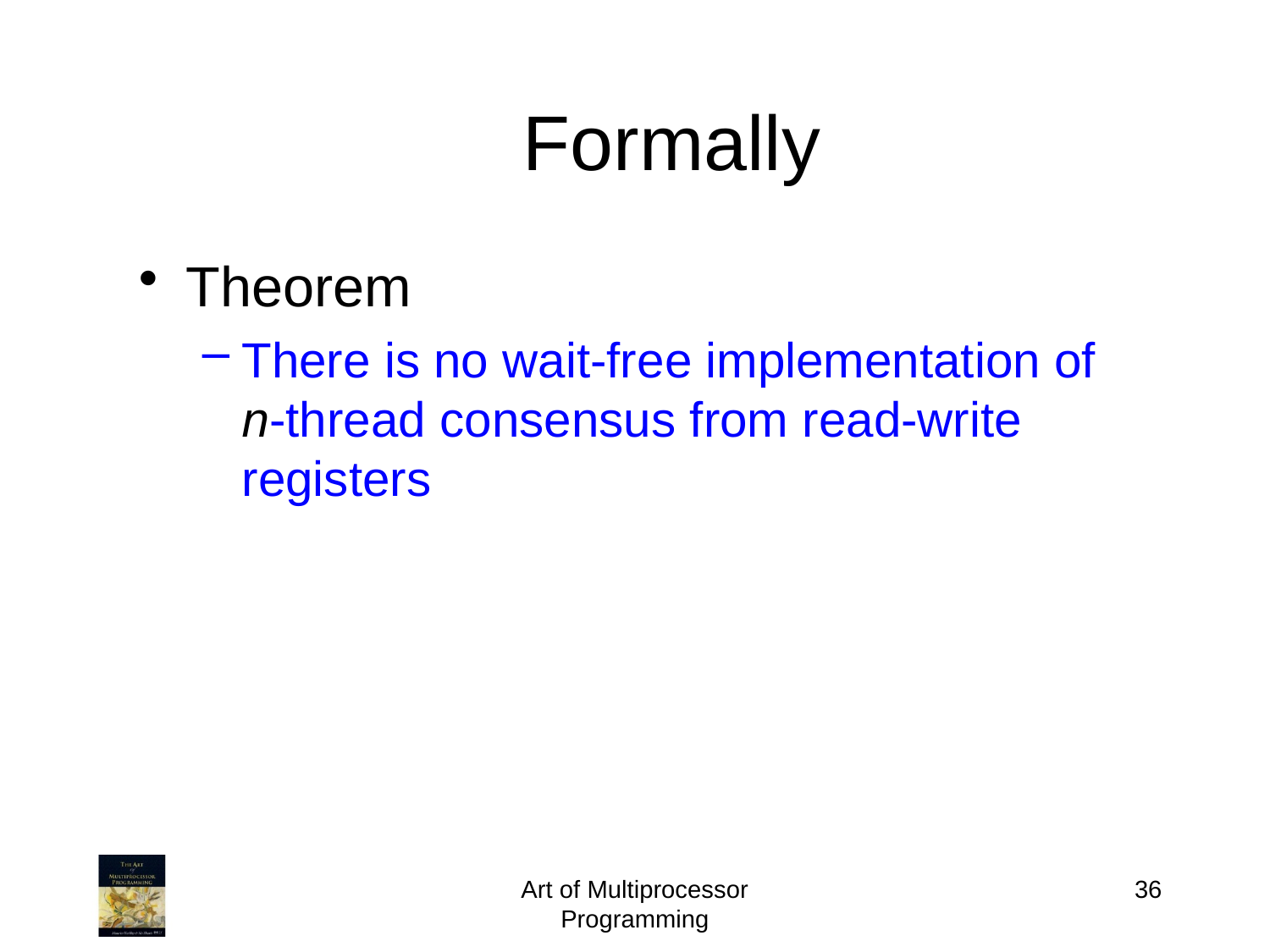

# Formally
Theorem
There is no wait-free implementation of n-thread consensus from read-write registers
Art of Multiprocessor Programming
36